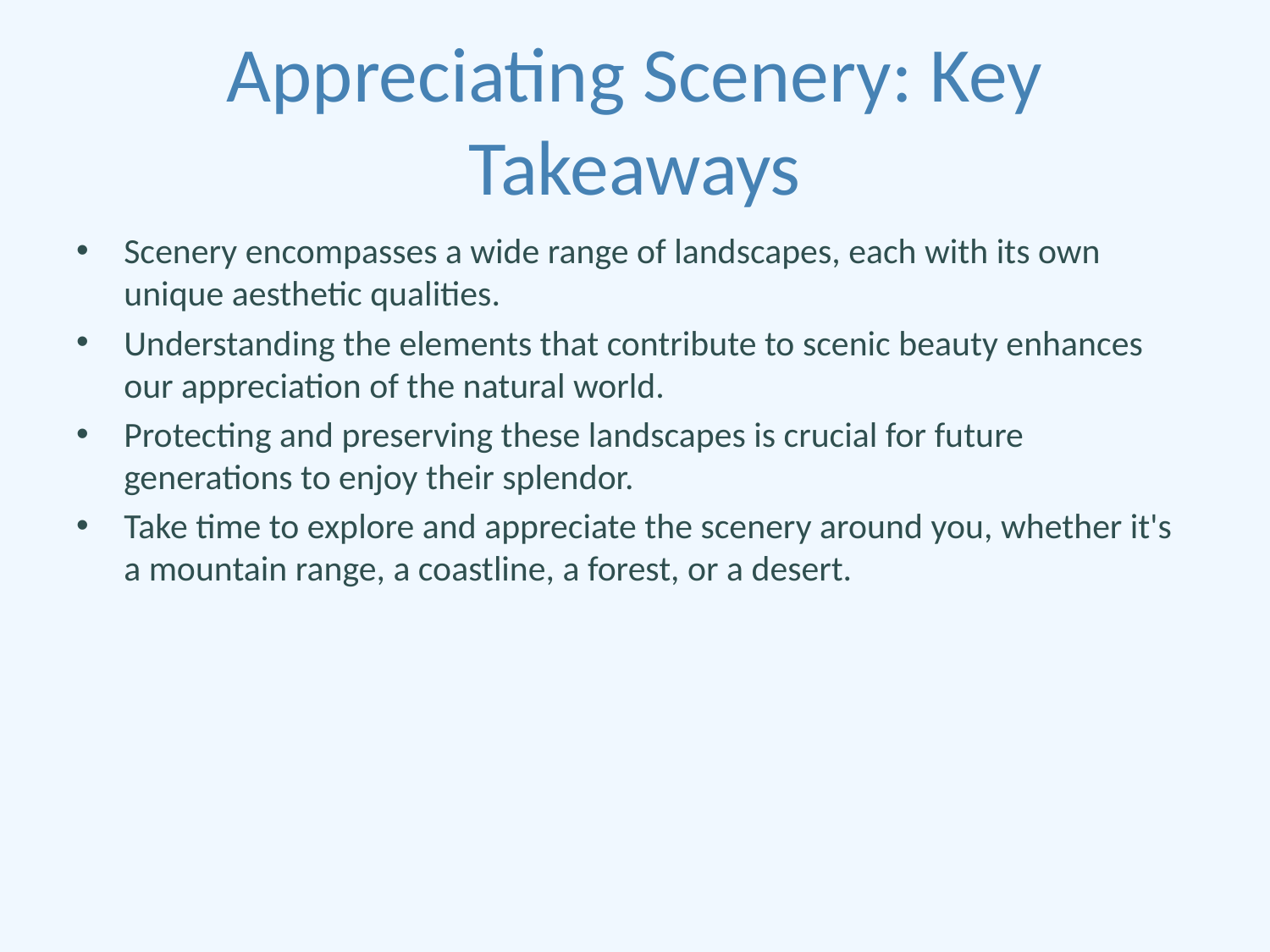

# Appreciating Scenery: Key Takeaways
Scenery encompasses a wide range of landscapes, each with its own unique aesthetic qualities.
Understanding the elements that contribute to scenic beauty enhances our appreciation of the natural world.
Protecting and preserving these landscapes is crucial for future generations to enjoy their splendor.
Take time to explore and appreciate the scenery around you, whether it's a mountain range, a coastline, a forest, or a desert.